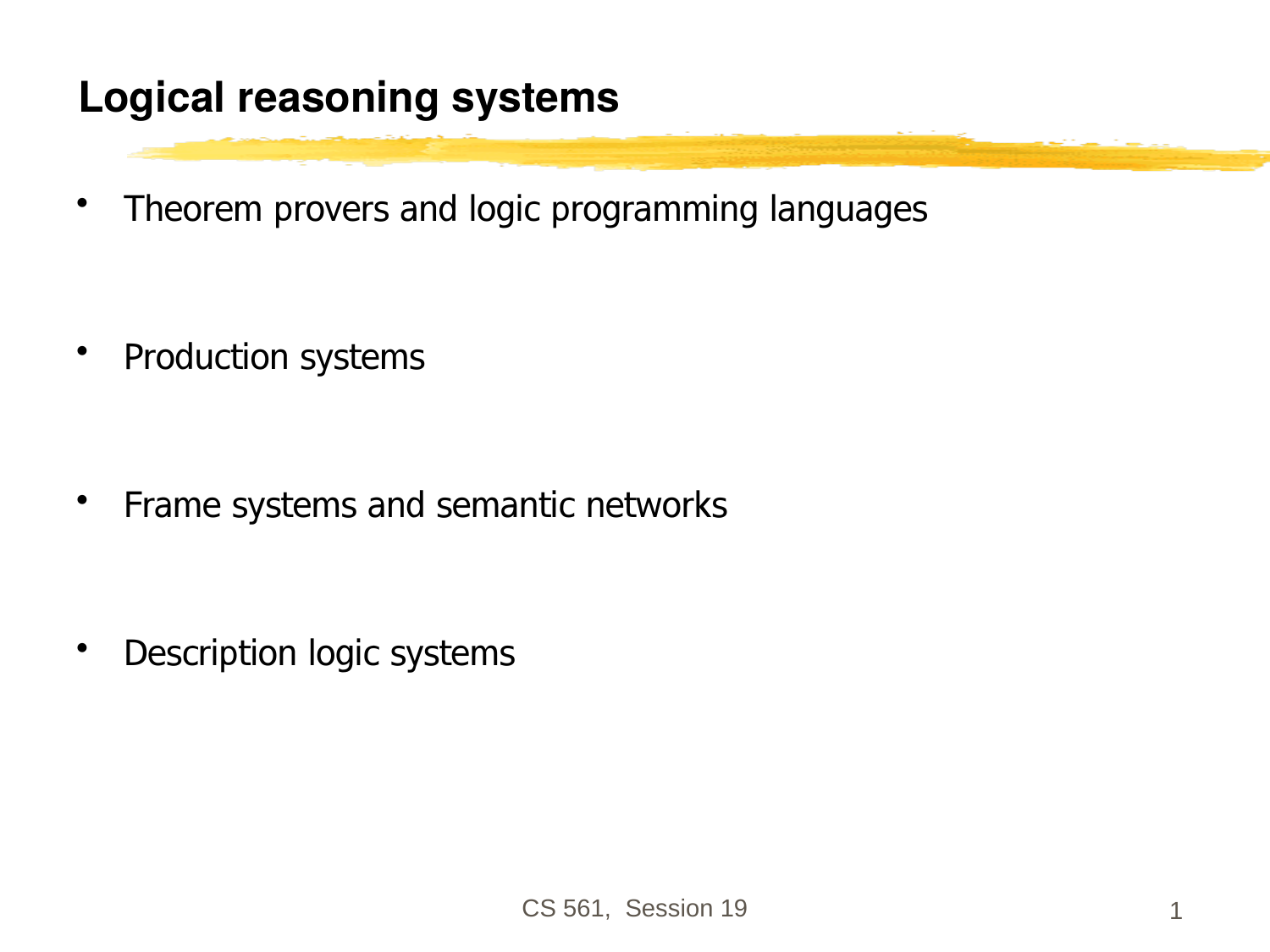

# Logical reasoning systems
Theorem provers and logic programming languages

Production systems

Frame systems and semantic networks

Description logic systems
CS 561,  Session 19
1